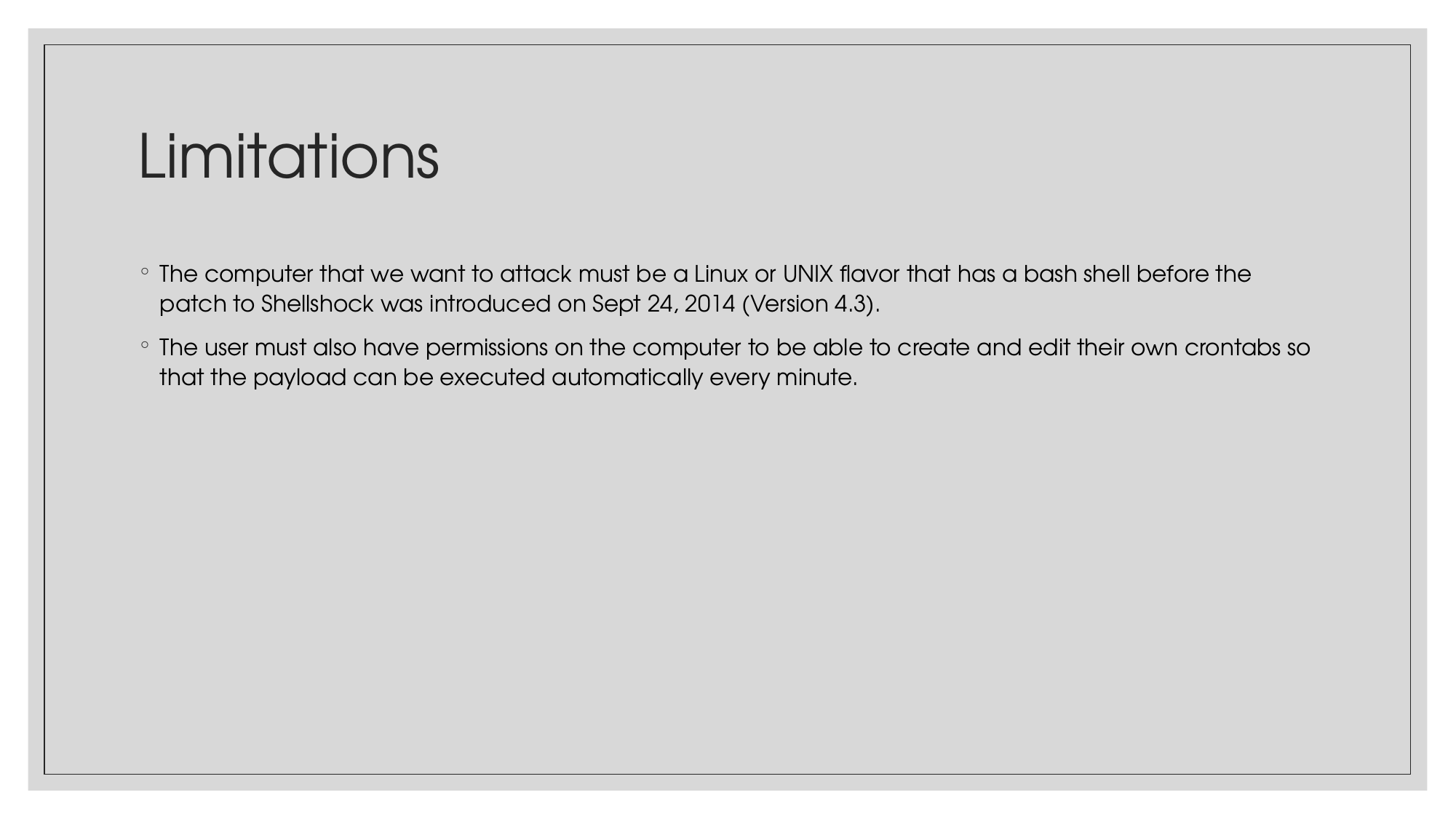

# Limitations
The computer that we want to attack must be a Linux or UNIX flavor that has a bash shell before the patch to Shellshock was introduced on Sept 24, 2014 (Version 4.3).
The user must also have permissions on the computer to be able to create and edit their own crontabs so that the payload can be executed automatically every minute.